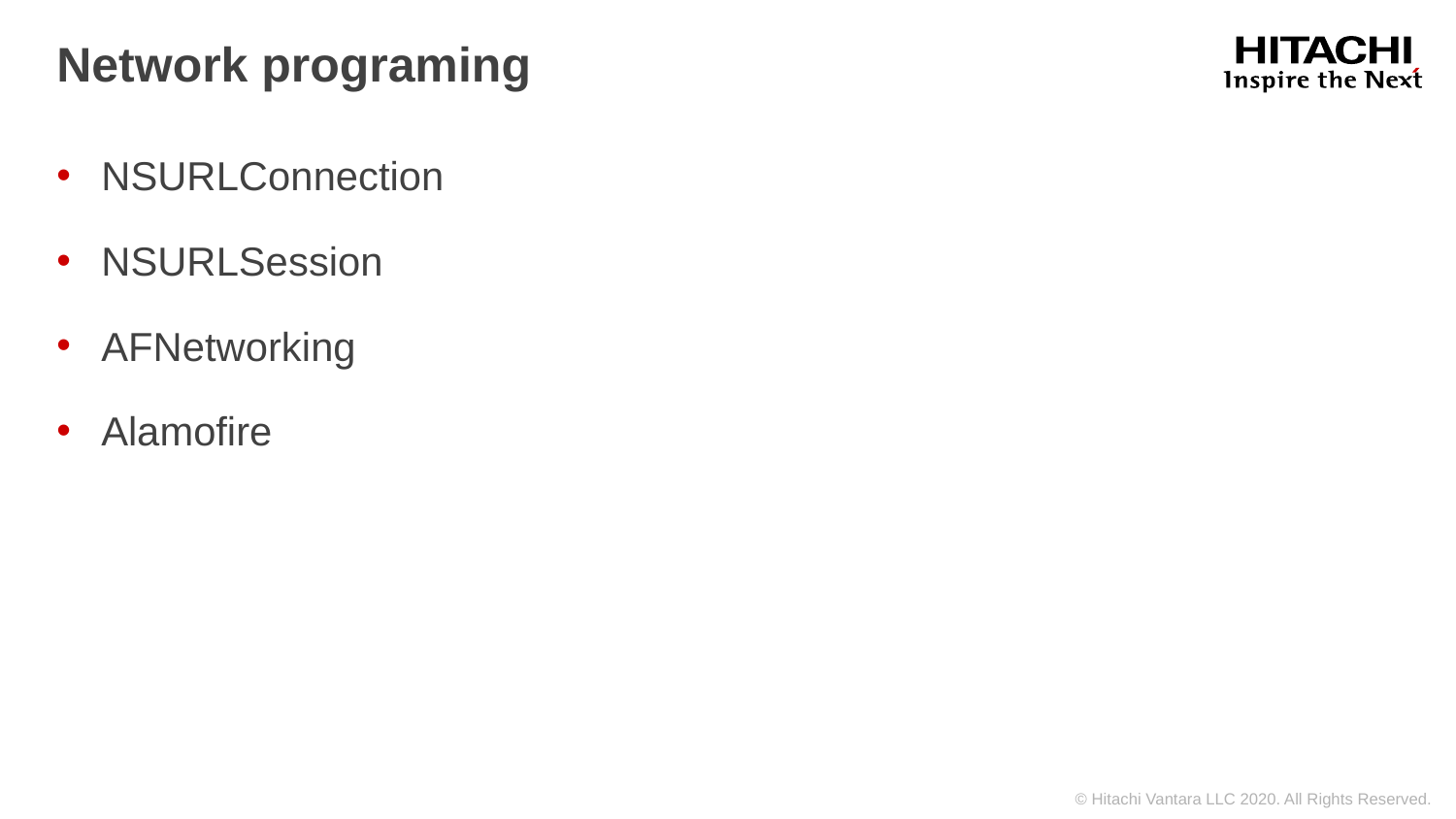

# Network programing
NSURLConnection
NSURLSession
AFNetworking
Alamofire